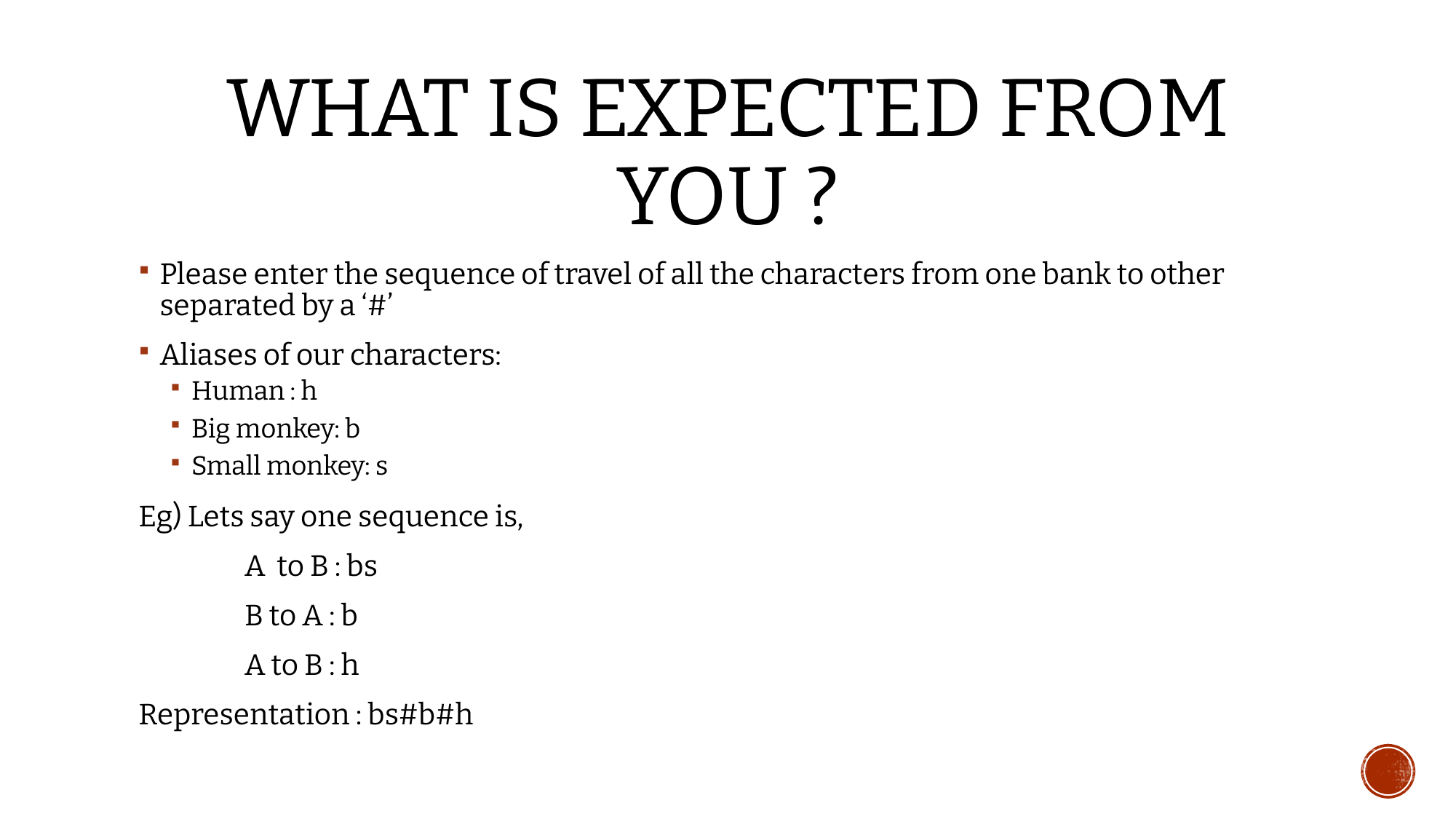

# What is expected from you ?
Please enter the sequence of travel of all the characters from one bank to other separated by a ‘#’
Aliases of our characters:
Human : h
Big monkey: b
Small monkey: s
Eg) Lets say one sequence is,
	A  to B : bs
	B to A : b
	A to B : h
Representation : bs#b#h